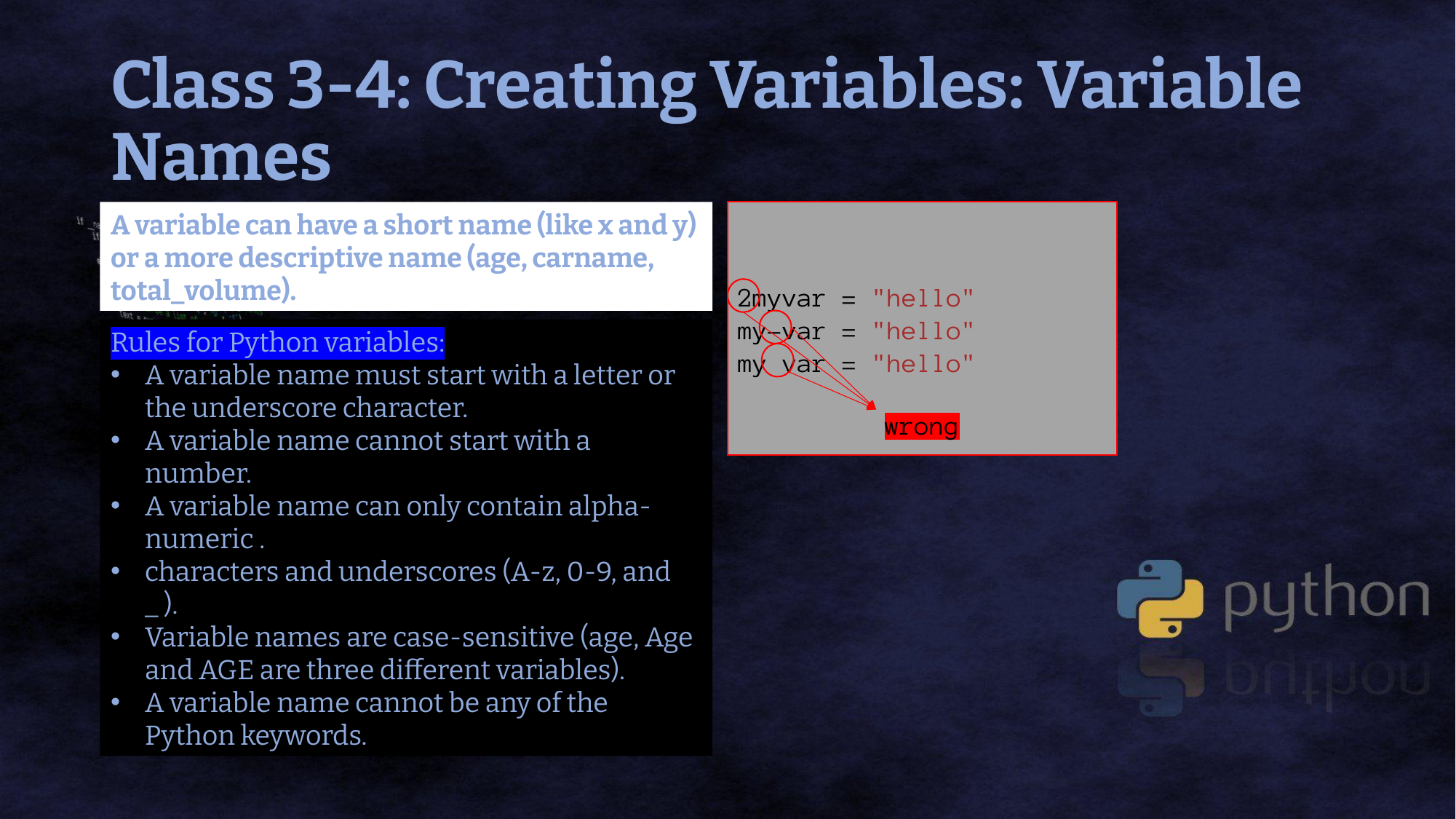

# Class 3-4: Creating Variables: Variable Names
A variable can have a short name (like x and y) or a more descriptive name (age, carname, total_volume).
2myvar = "hello"
my-var = "hello"
my var = "hello"

Rules for Python variables:
A variable name must start with a letter or the underscore character.
A variable name cannot start with a number.
A variable name can only contain alpha-numeric .
characters and underscores (A-z, 0-9, and _ ).
Variable names are case-sensitive (age, Age and AGE are three different variables).
A variable name cannot be any of the Python keywords.

wrong